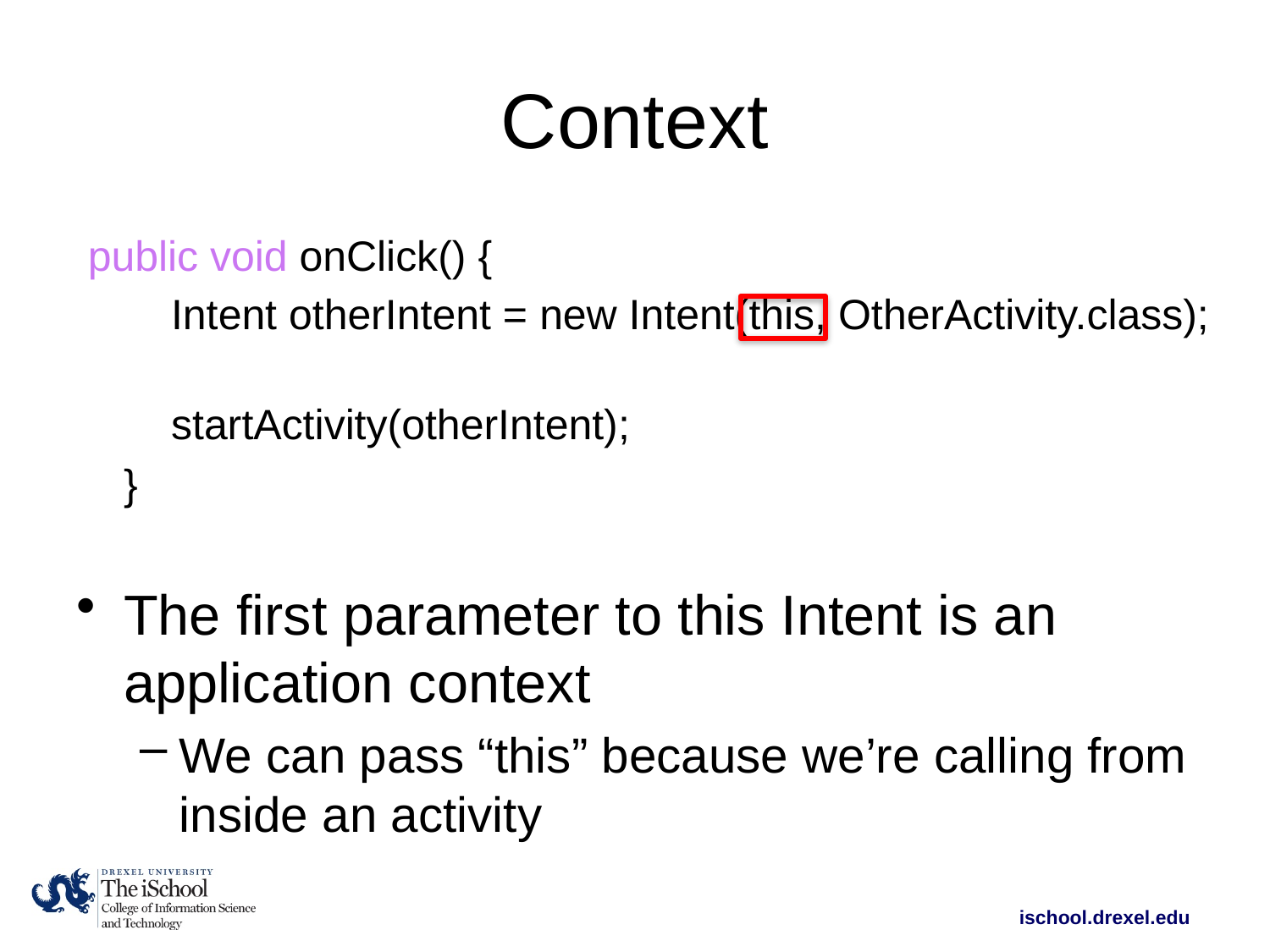

# Context
 public void onClick() {
        Intent otherIntent = new Intent(this, OtherActivity.class);
        startActivity(otherIntent);
    }

The first parameter to this Intent is an application context
We can pass “this” because we’re calling from inside an activity